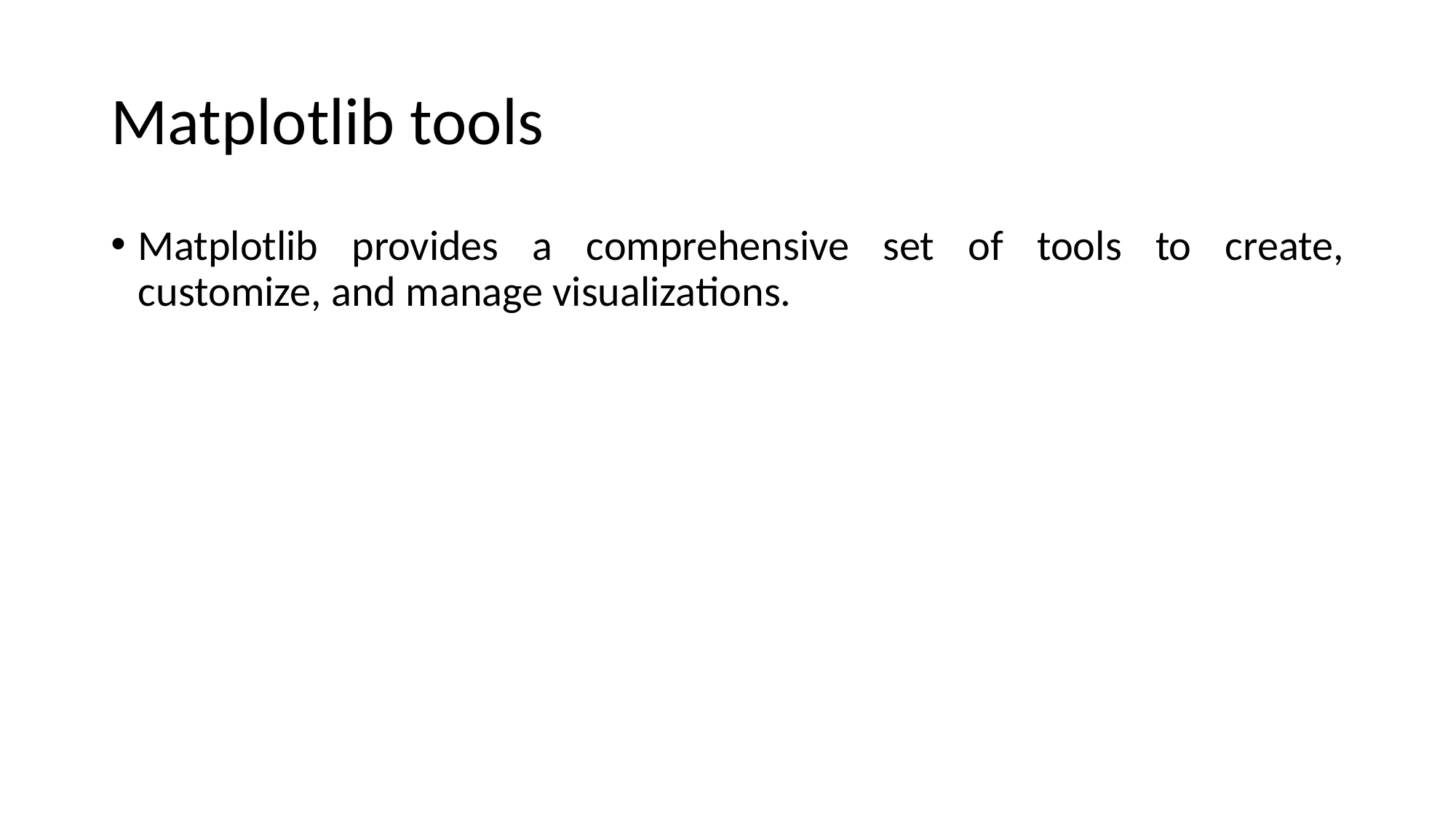

# Matplotlib tools
Matplotlib provides a comprehensive set of tools to create, customize, and manage visualizations.